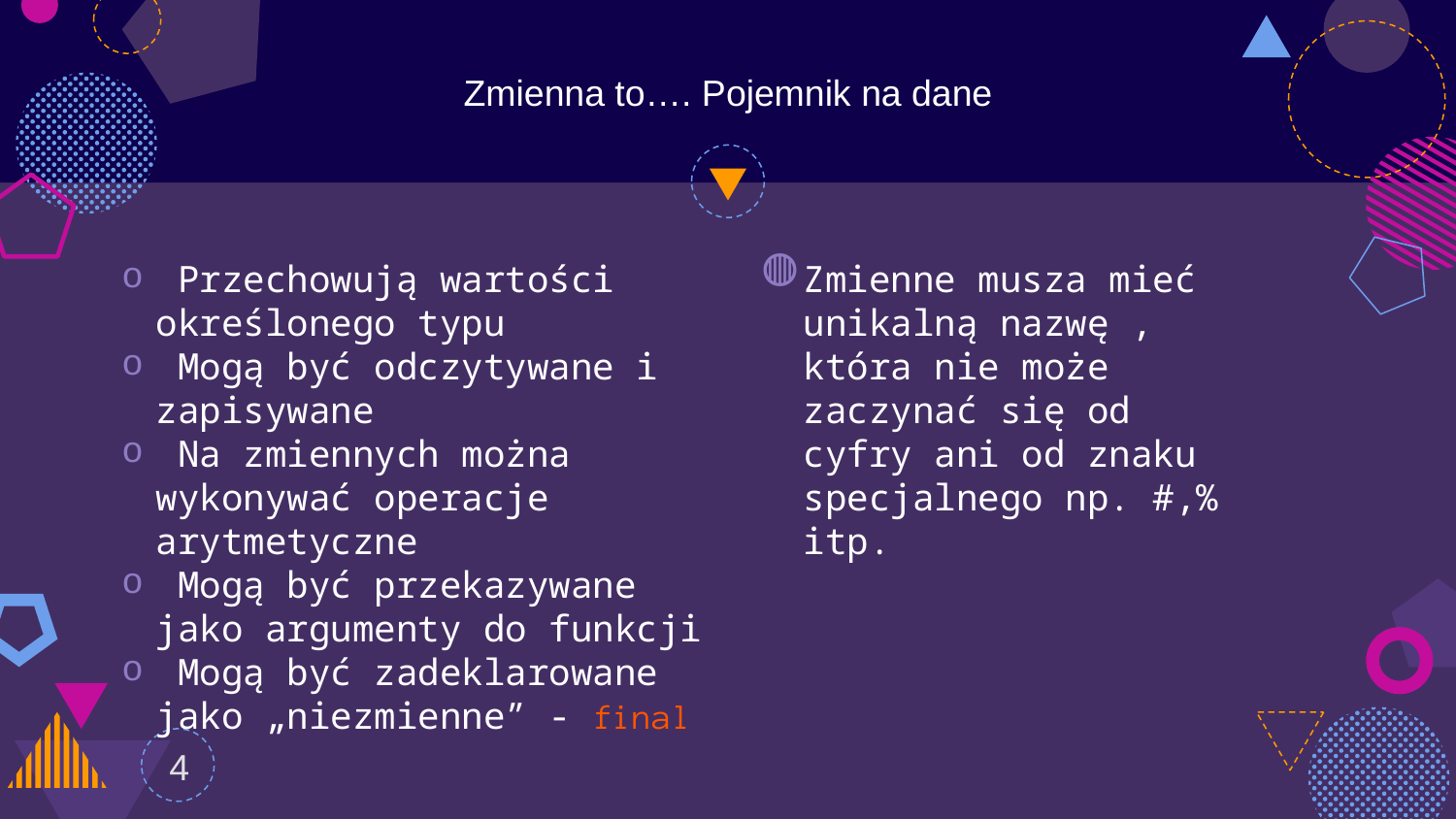

# Zmienna to…. Pojemnik na dane
 Przechowują wartości określonego typu
 Mogą być odczytywane i zapisywane
 Na zmiennych można wykonywać operacje arytmetyczne
 Mogą być przekazywane jako argumenty do funkcji
 Mogą być zadeklarowane jako „niezmienne” - final

Zmienne musza mieć unikalną nazwę , która nie może zaczynać się od cyfry ani od znaku specjalnego np. #,% itp.
4